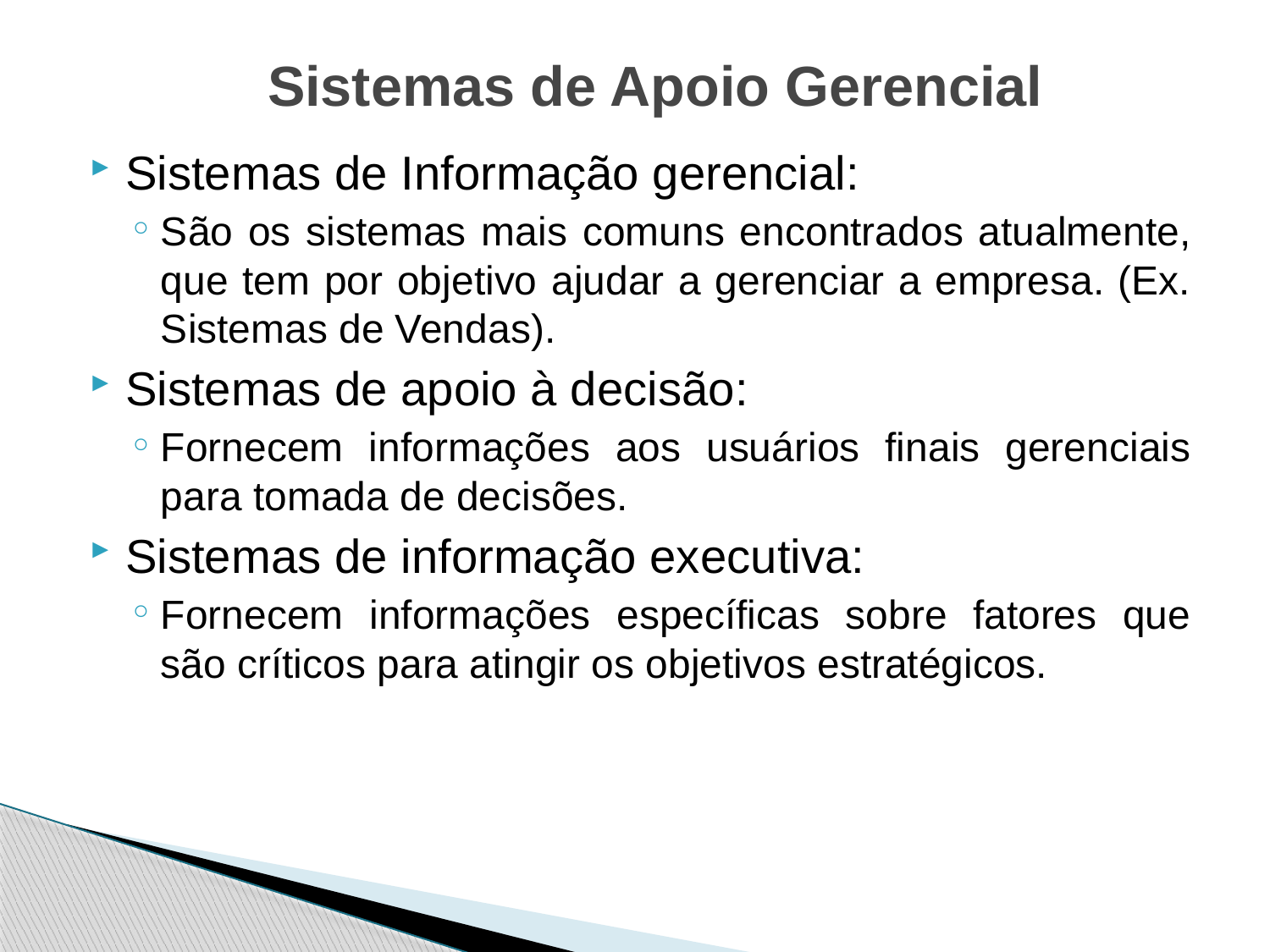

# Sistemas de Apoio Gerencial
Sistemas de Informação gerencial:
São os sistemas mais comuns encontrados atualmente, que tem por objetivo ajudar a gerenciar a empresa. (Ex. Sistemas de Vendas).
Sistemas de apoio à decisão:
Fornecem informações aos usuários finais gerenciais para tomada de decisões.
Sistemas de informação executiva:
Fornecem informações específicas sobre fatores que são críticos para atingir os objetivos estratégicos.